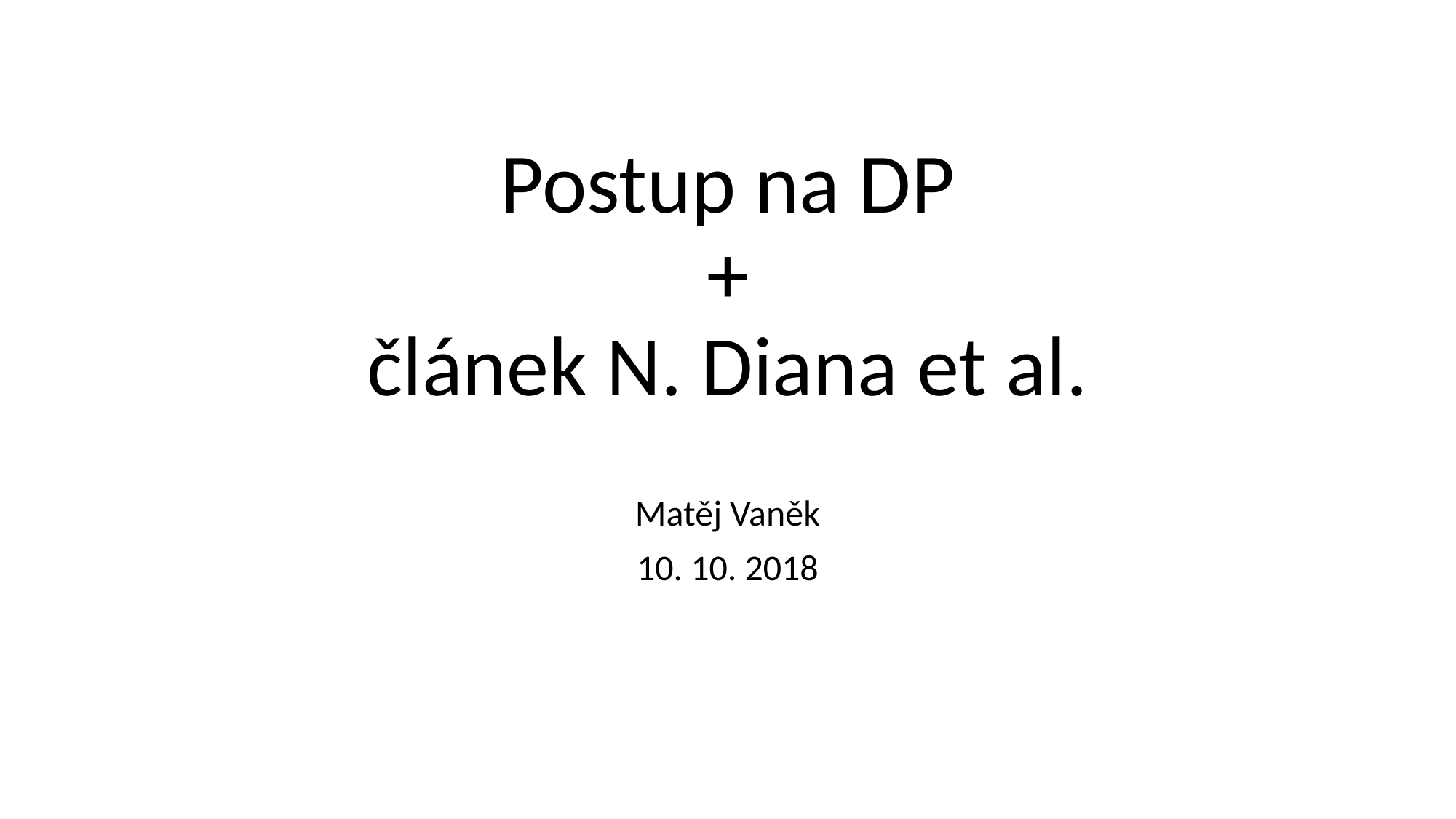

# Postup na DP + článek N. Diana et al.

Matěj Vaněk
10. 10. 2018